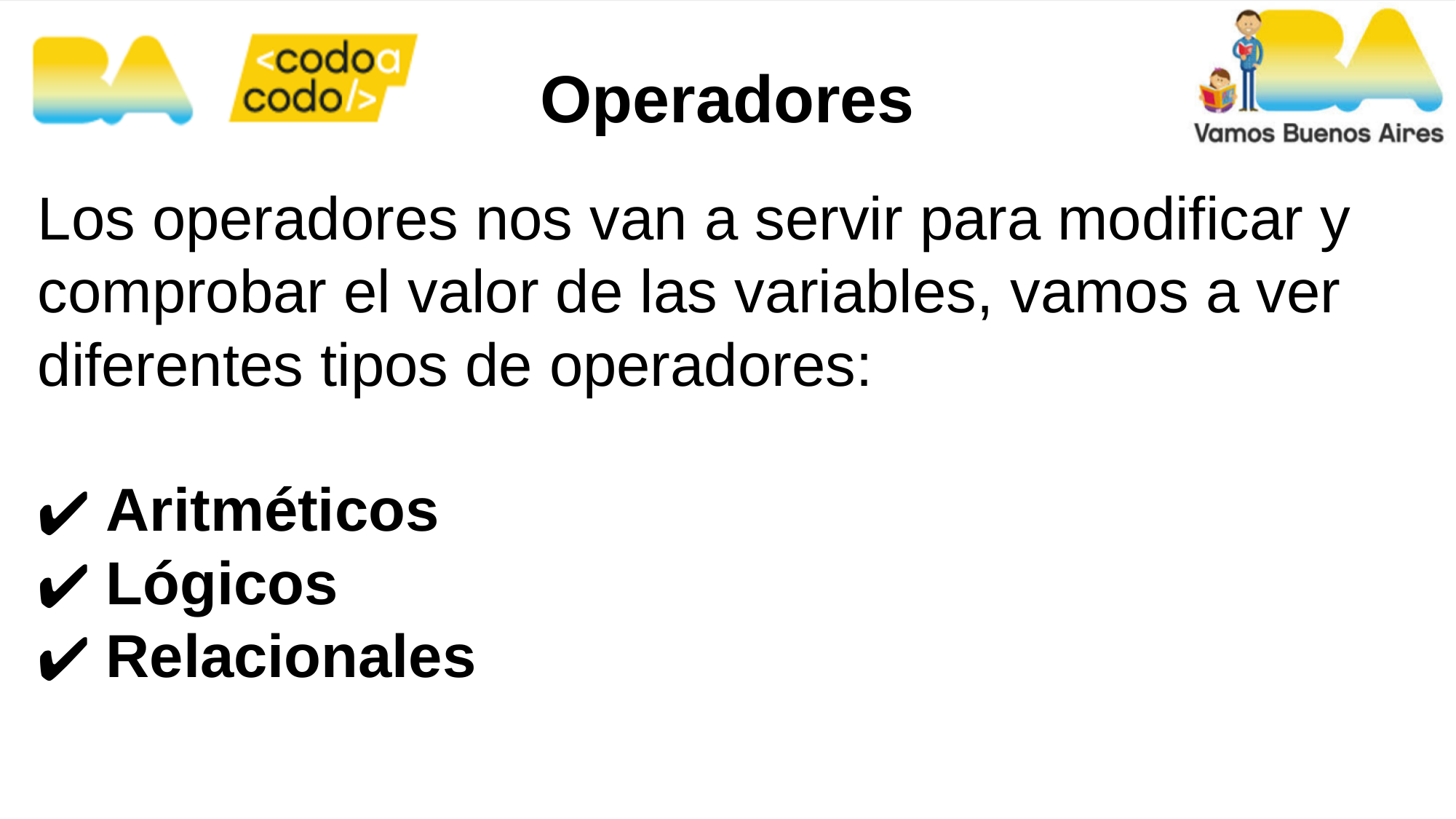

Operadores
Los operadores nos van a servir para modificar y comprobar el valor de las variables, vamos a ver diferentes tipos de operadores:

Aritméticos
Lógicos
Relacionales